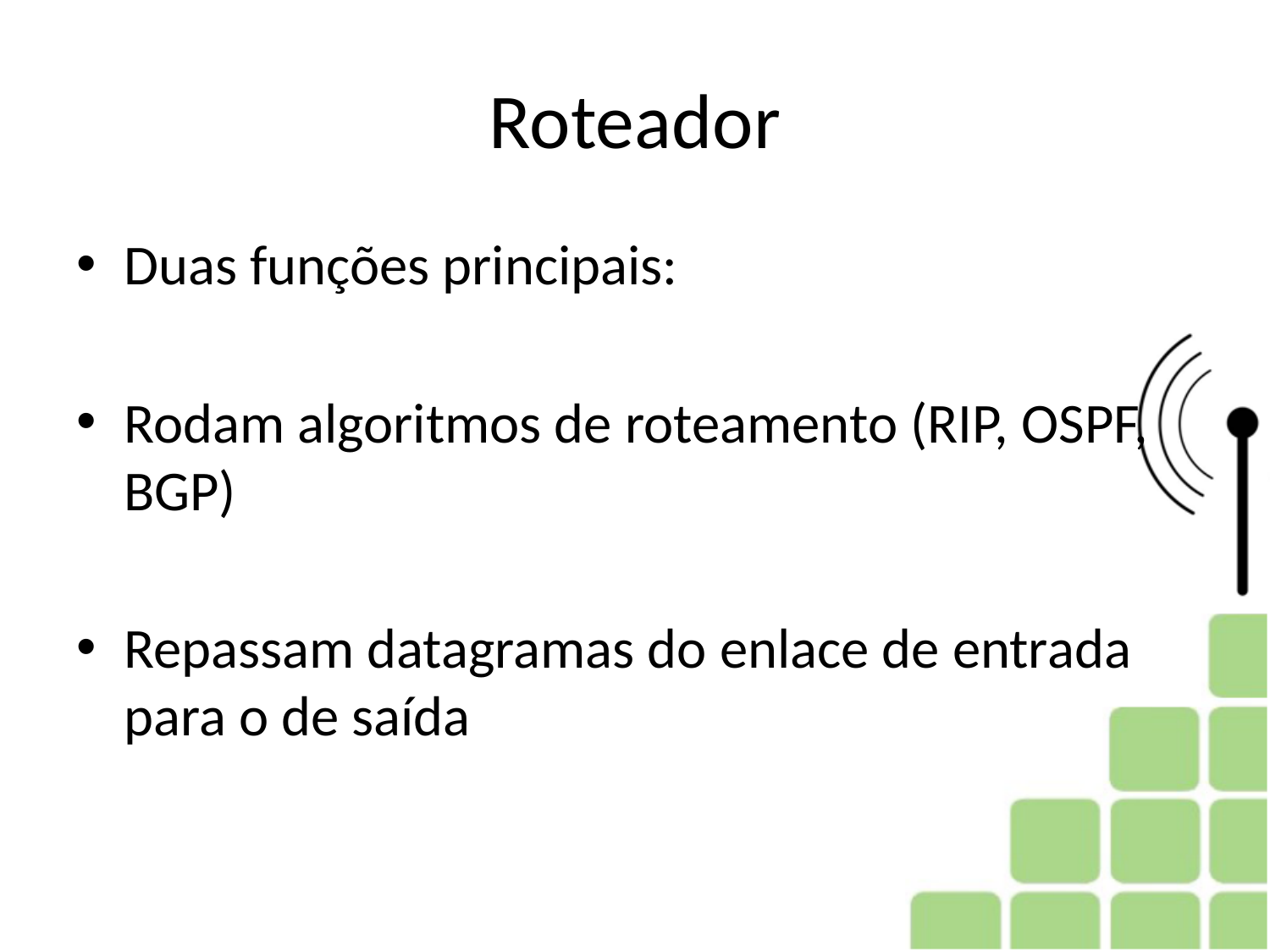

# Roteador
Duas funções principais:

Rodam algoritmos de roteamento (RIP, OSPF, BGP)

Repassam datagramas do enlace de entrada para o de saída